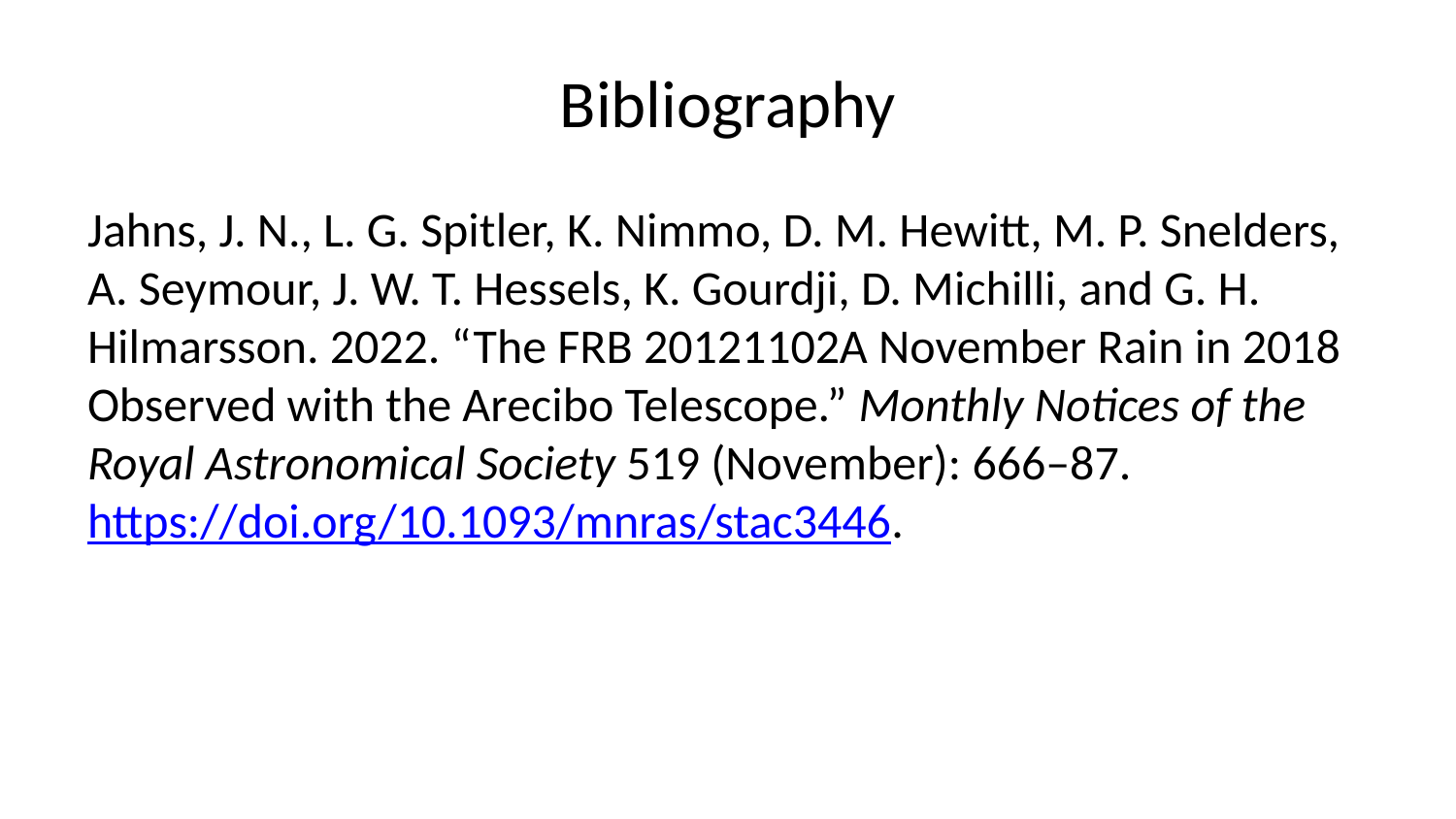

# Bibliography
Jahns, J. N., L. G. Spitler, K. Nimmo, D. M. Hewitt, M. P. Snelders, A. Seymour, J. W. T. Hessels, K. Gourdji, D. Michilli, and G. H. Hilmarsson. 2022. “The FRB 20121102A November Rain in 2018 Observed with the Arecibo Telescope.” Monthly Notices of the Royal Astronomical Society 519 (November): 666–87. https://doi.org/10.1093/mnras/stac3446.